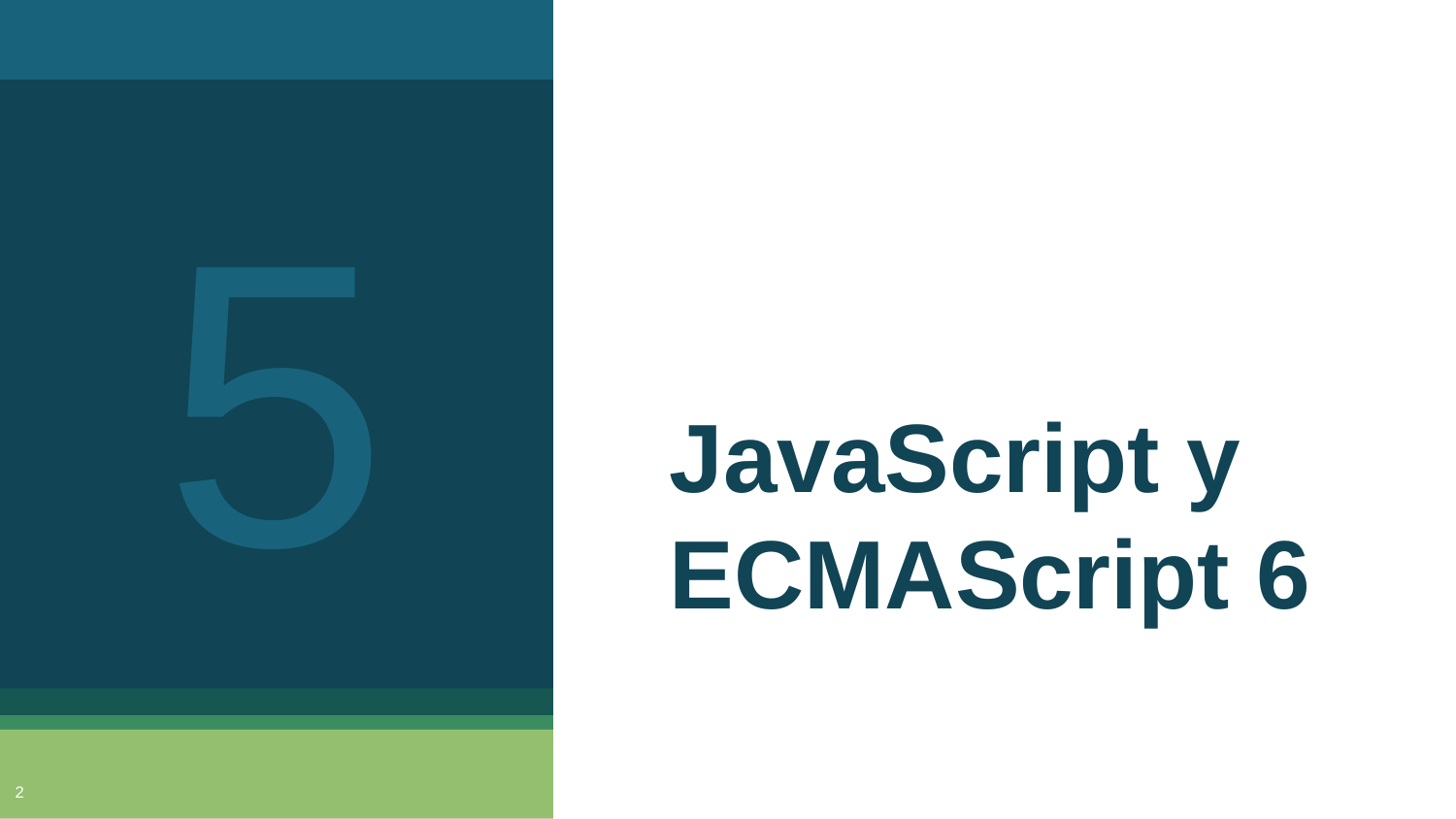

5
# JavaScript y ECMAScript 6
2